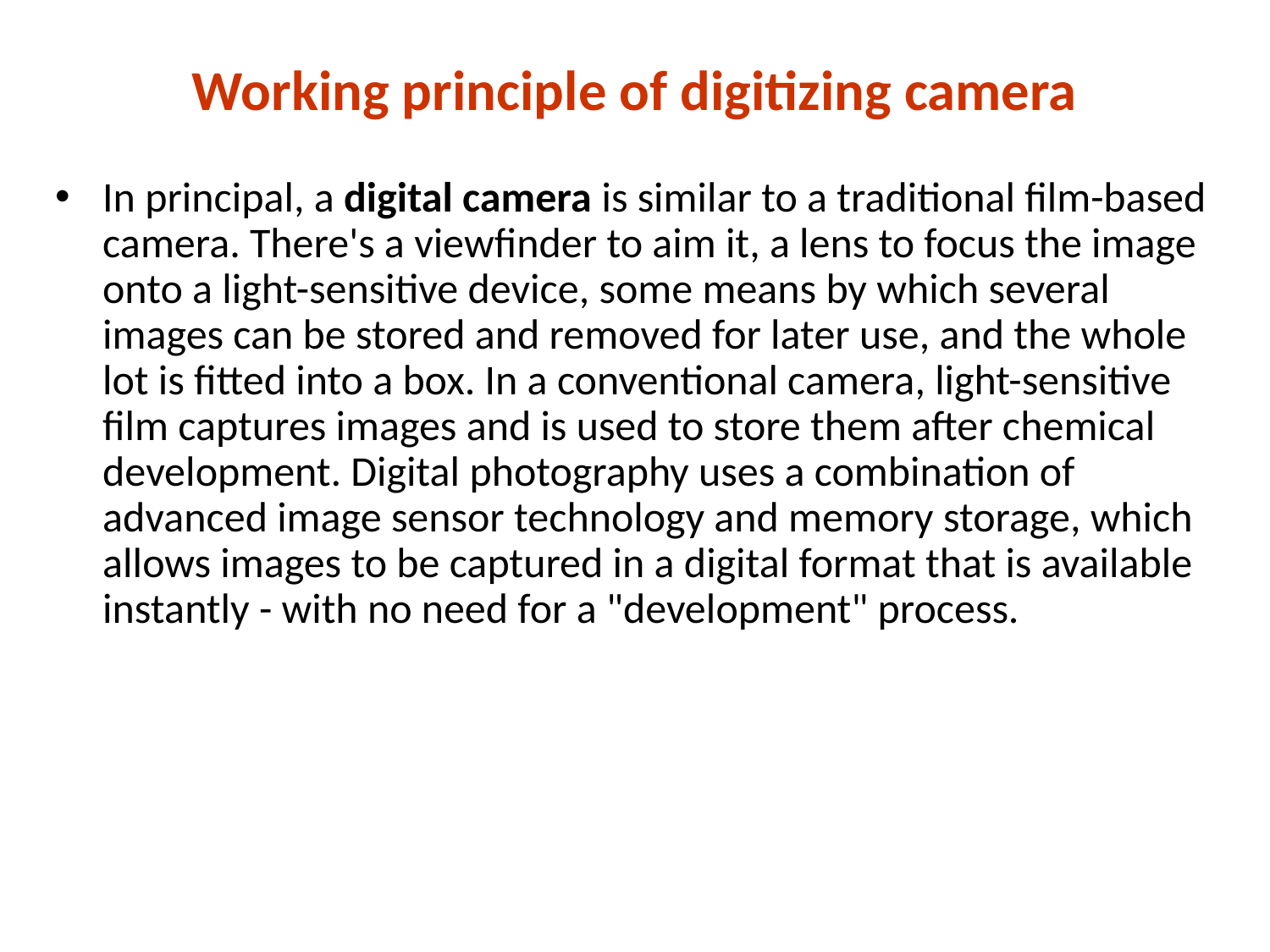

# Working principle of digitizing camera
In principal, a digital camera is similar to a traditional film-based camera. There's a viewfinder to aim it, a lens to focus the image onto a light-sensitive device, some means by which several images can be stored and removed for later use, and the whole lot is fitted into a box. In a conventional camera, light-sensitive film captures images and is used to store them after chemical development. Digital photography uses a combination of advanced image sensor technology and memory storage, which allows images to be captured in a digital format that is available instantly - with no need for a "development" process.